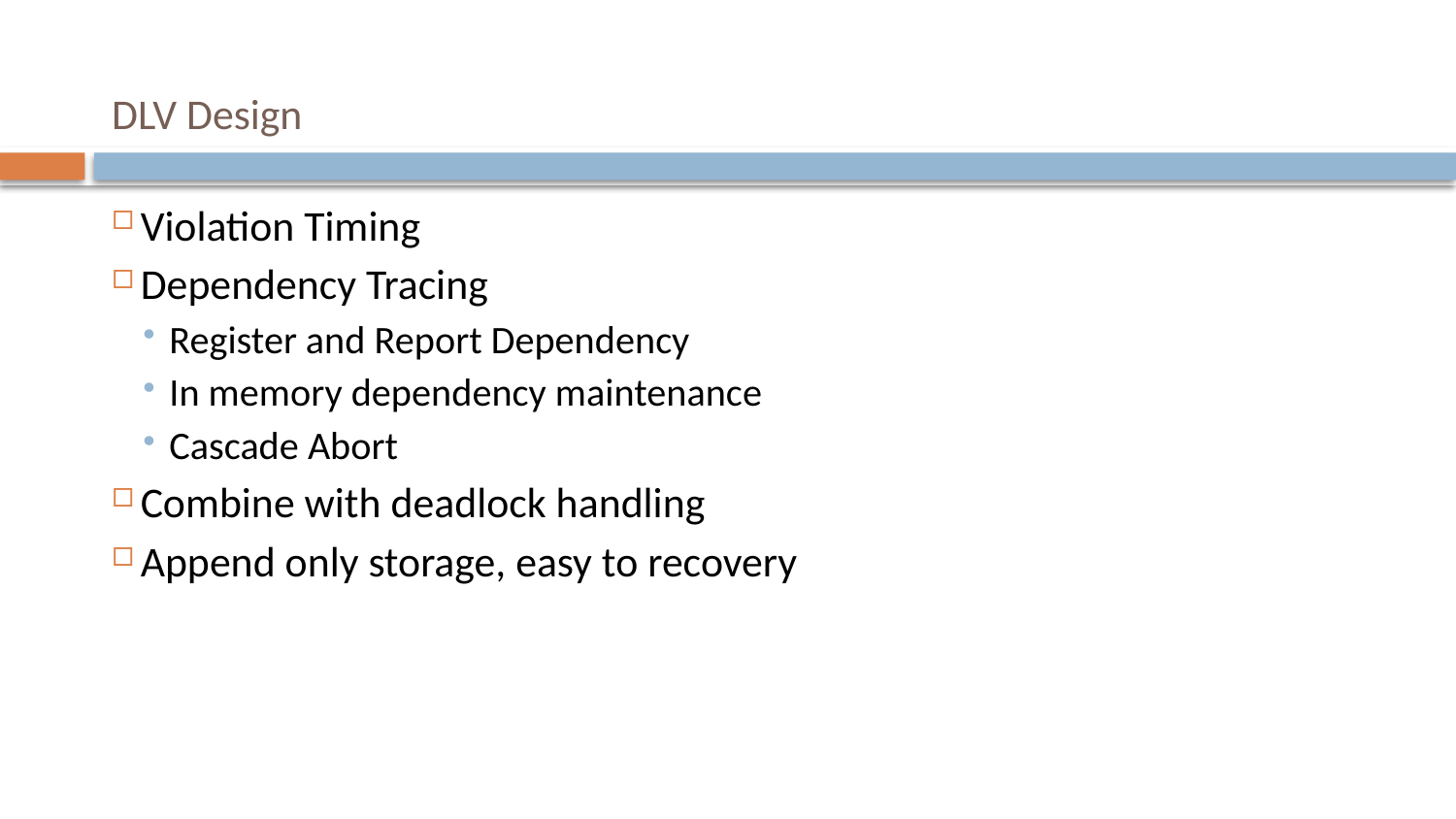

# DLV Design
Violation Timing
Dependency Tracing
Register and Report Dependency
In memory dependency maintenance
Cascade Abort
Combine with deadlock handling
Append only storage, easy to recovery